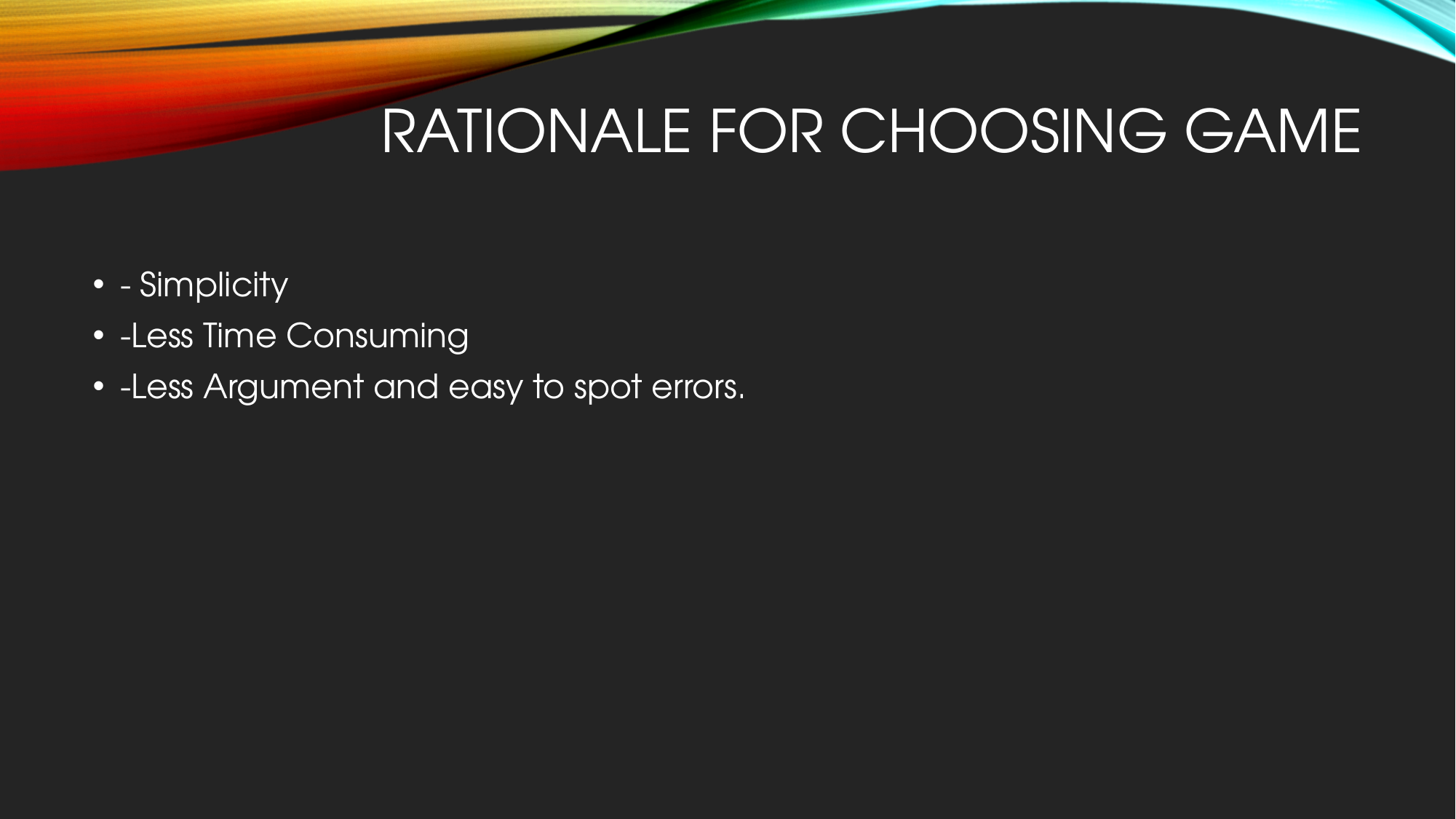

# Rationale For Choosing Game
- Simplicity
-Less Time Consuming
-Less Argument and easy to spot errors.